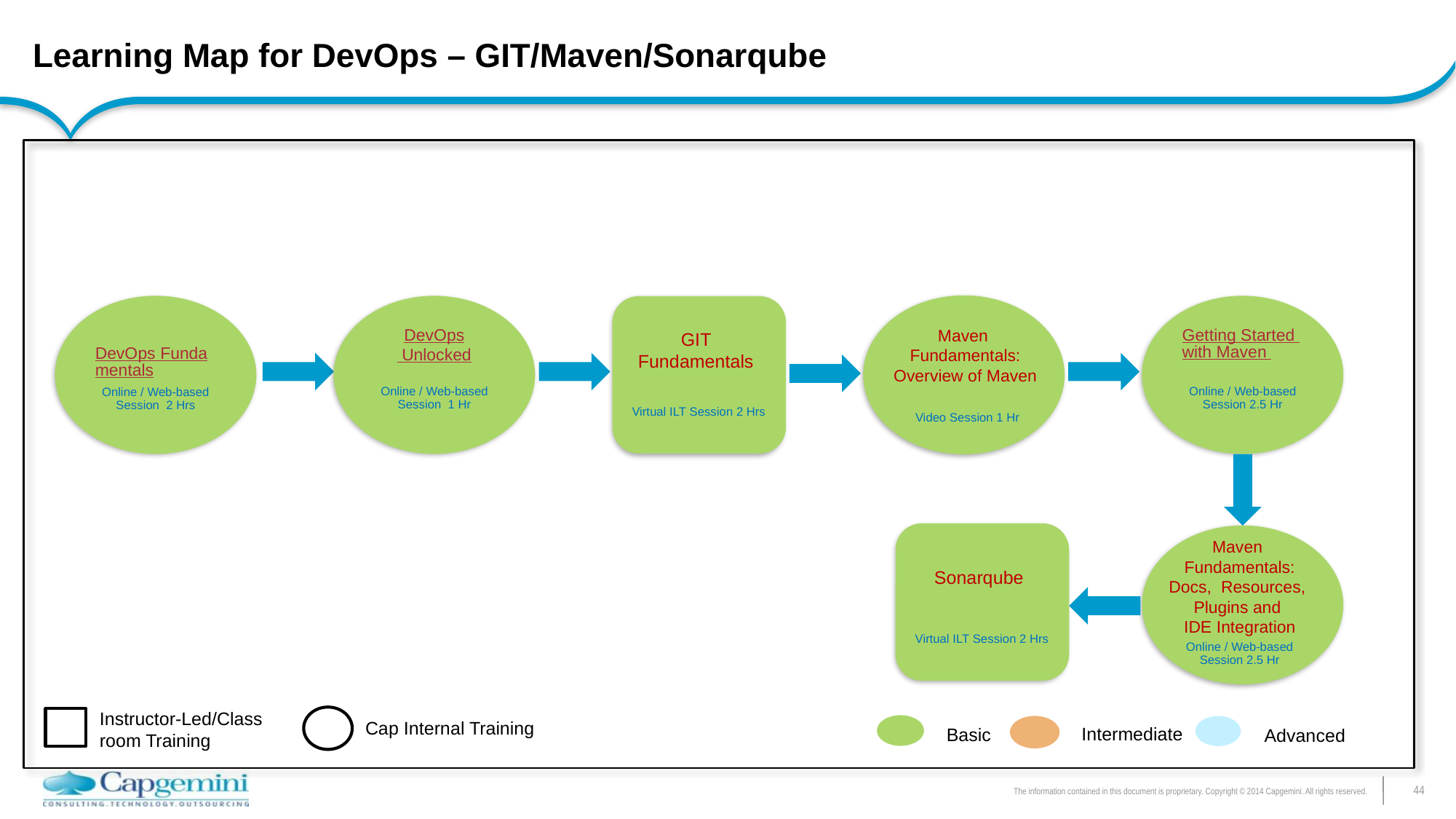

# Learning Map for DevOps – GIT/Maven/Sonarqube

DevOps Unlocked
Online / Web-based Session  1 Hr
Getting Started with Maven
Online / Web-based Session 2.5 Hr
 DevOps Fundamentals
Online / Web-based Session  2 Hrs

GIT Fundamentals
Virtual ILT Session 2 Hrs
Maven
Fundamentals:
Overview of Maven

Video Session 1 Hr

Sonarqube
Virtual ILT Session 2 Hrs

Maven
Fundamentals:
Docs,  Resources,
Plugins and
IDE Integration

Online / Web-based Session 2.5 Hr
Instructor-Led/Class room Training

Cap Internal Training

Intermediate
Basic
Advanced